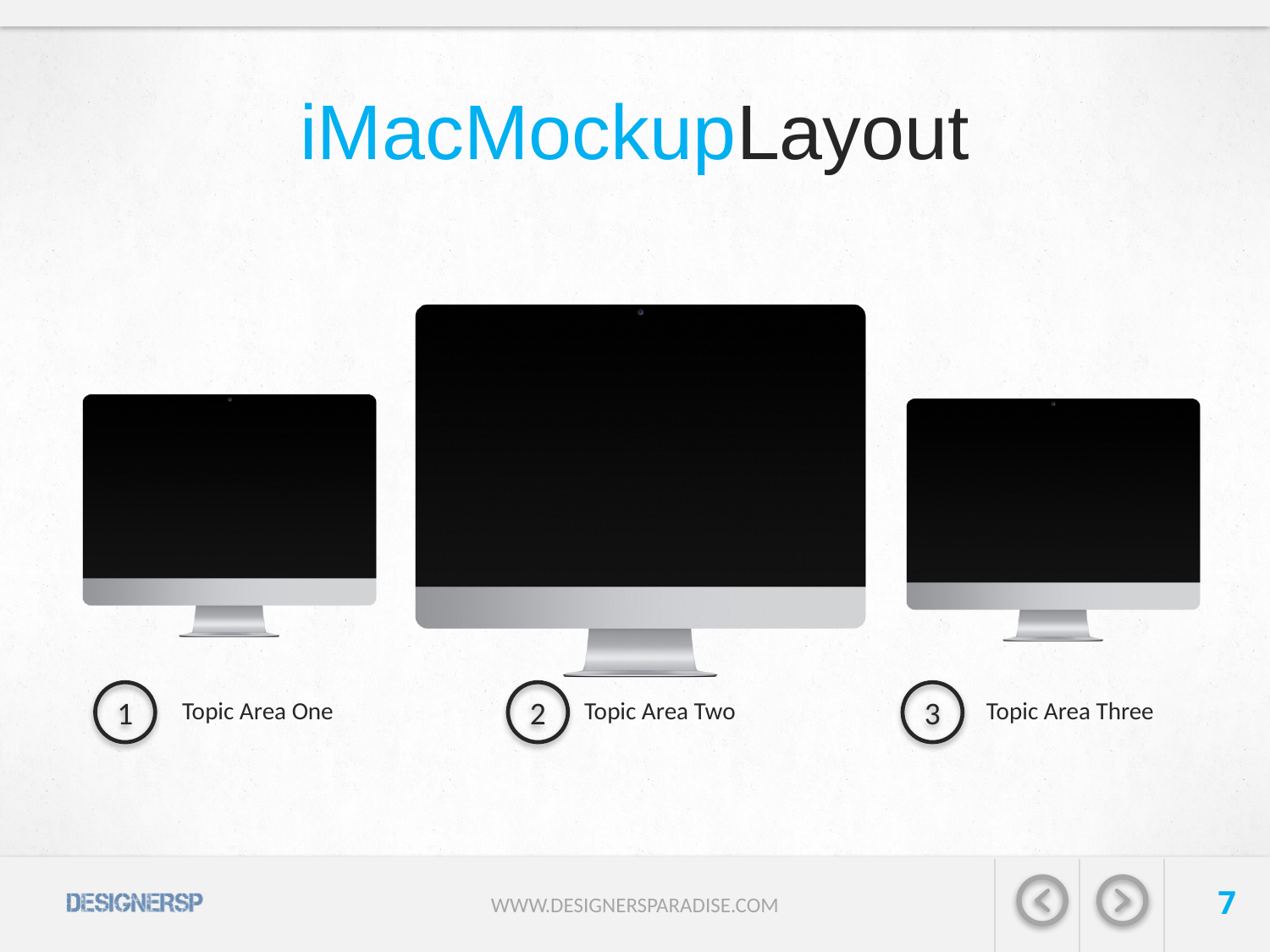

# iMacMockupLayout

1
2
3
Topic Area One
Topic Area Two
Topic Area Three
7
WWW.DESIGNERSPARADISE.COM